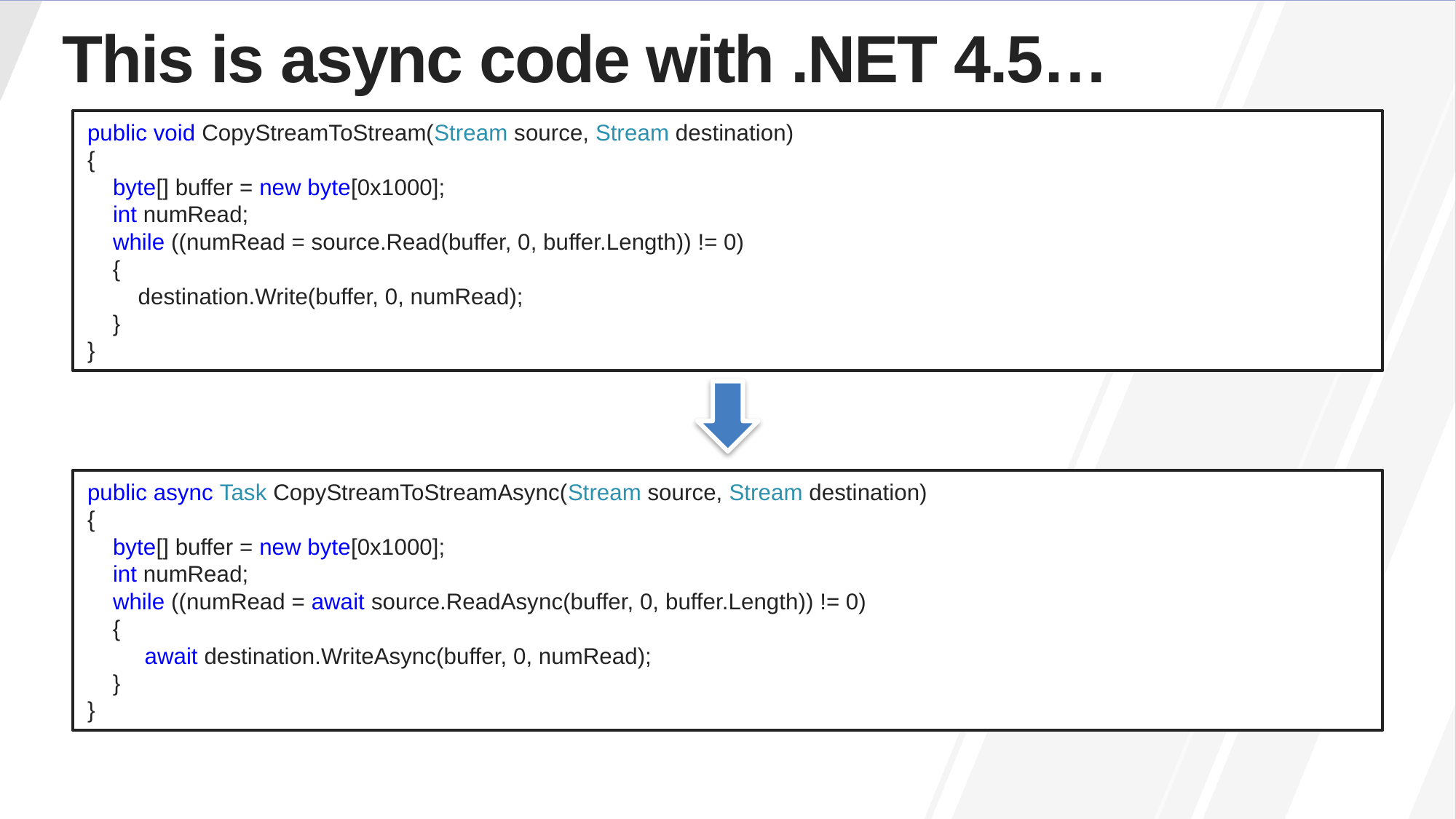

This is async code with .NET 4.5…
public void CopyStreamToStream(Stream source, Stream destination)
{
    byte[] buffer = new byte[0x1000];
    int numRead;
    while ((numRead = source.Read(buffer, 0, buffer.Length)) != 0)
    {
        destination.Write(buffer, 0, numRead);
    }
}

public async Task CopyStreamToStreamAsync(Stream source, Stream destination)
{
    byte[] buffer = new byte[0x1000];
    int numRead;
    while ((numRead = await source.ReadAsync(buffer, 0, buffer.Length)) != 0)
    {
         await destination.WriteAsync(buffer, 0, numRead);
    }
}